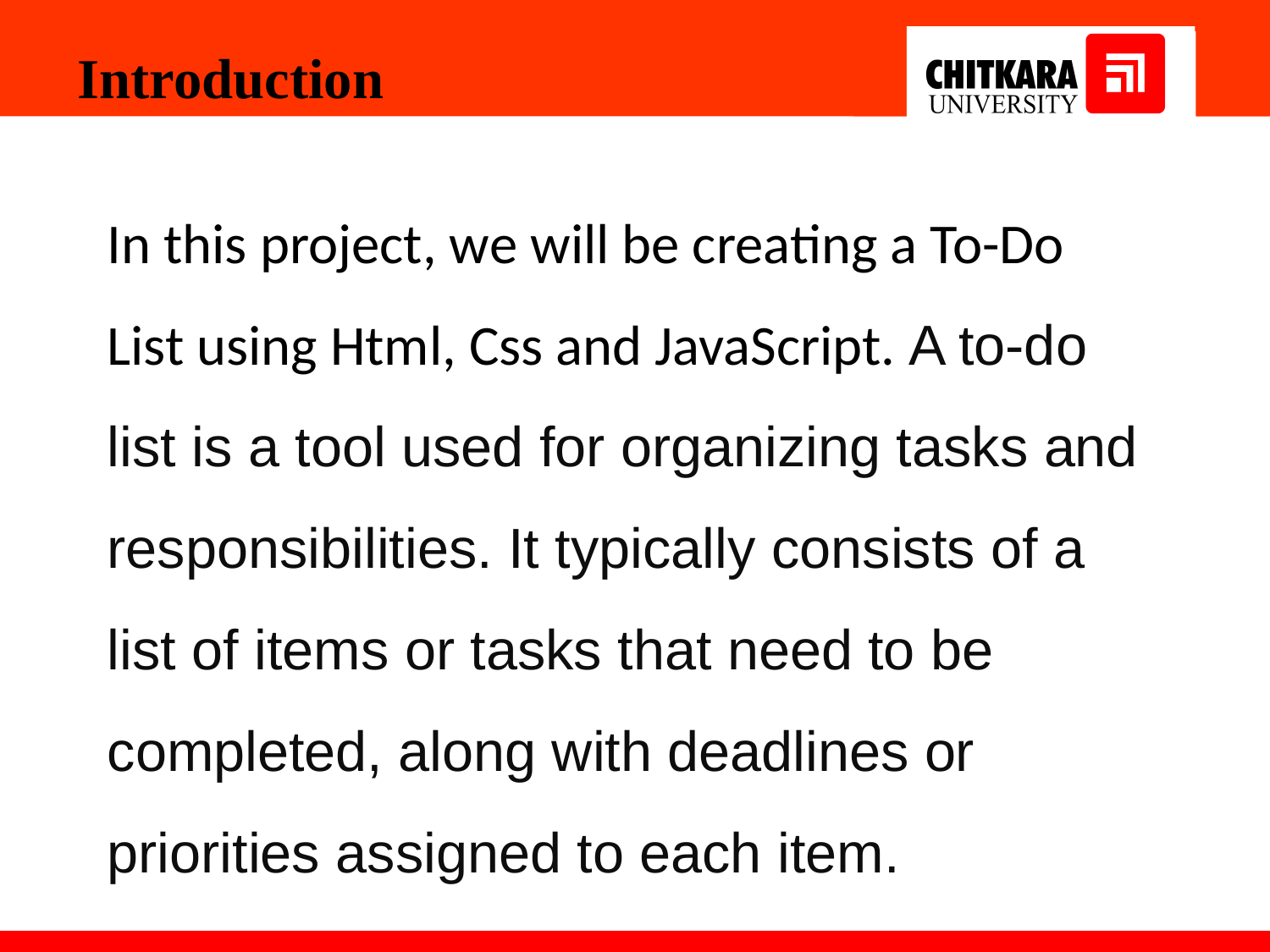

Introduction
In this project, we will be creating a To-Do List using Html, Css and JavaScript. A to-do list is a tool used for organizing tasks and responsibilities. It typically consists of a list of items or tasks that need to be completed, along with deadlines or priorities assigned to each item.